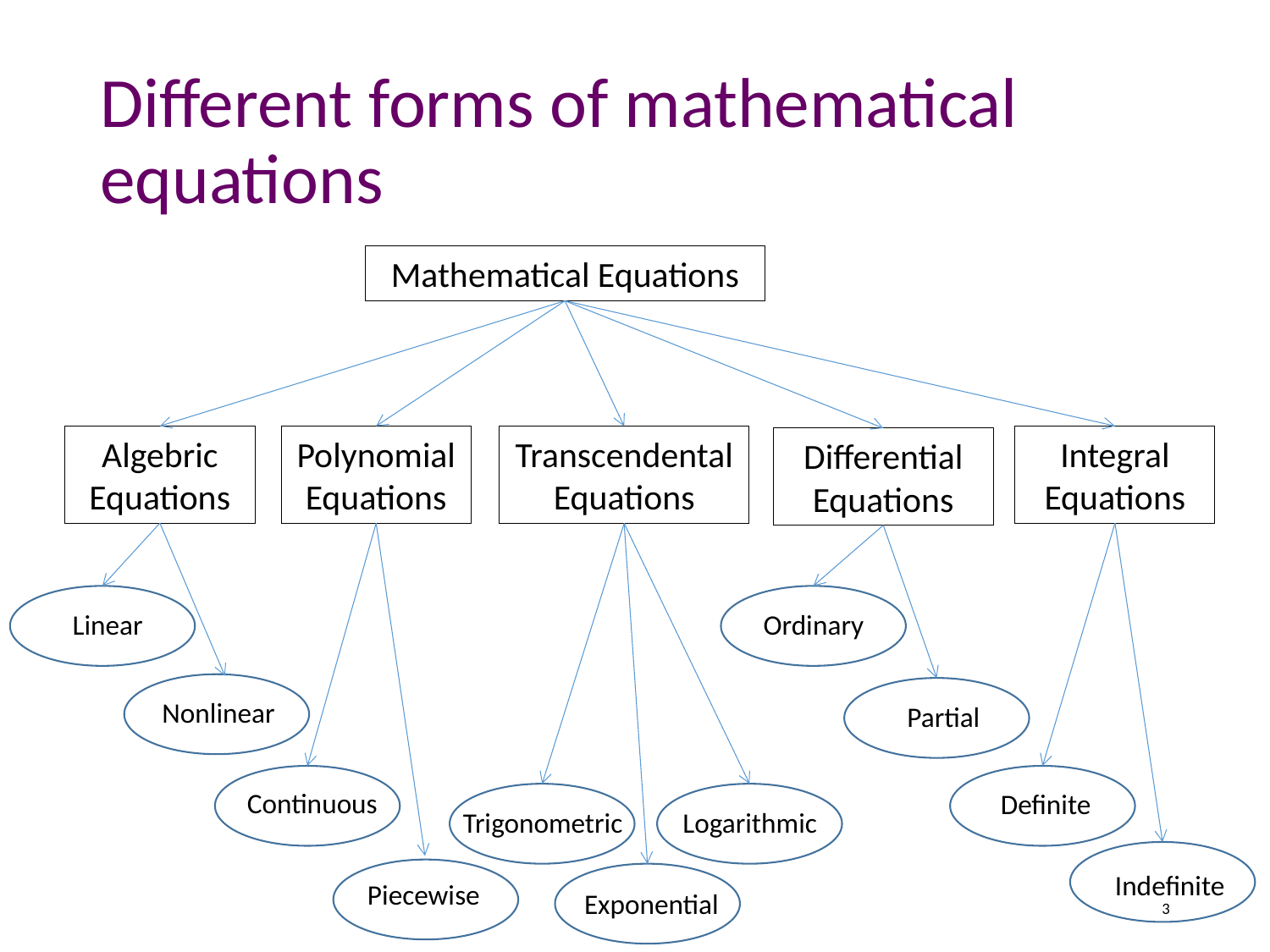

# Different forms of mathematical equations
Mathematical Equations
Algebric Equations
Polynomial Equations
Integral Equations
Transcendental Equations
Differential Equations

Linear
Ordinary

Nonlinear
Partial

Continuous
Definite

Trigonometric
Logarithmic

Indefinite

Piecewise
Exponential
3